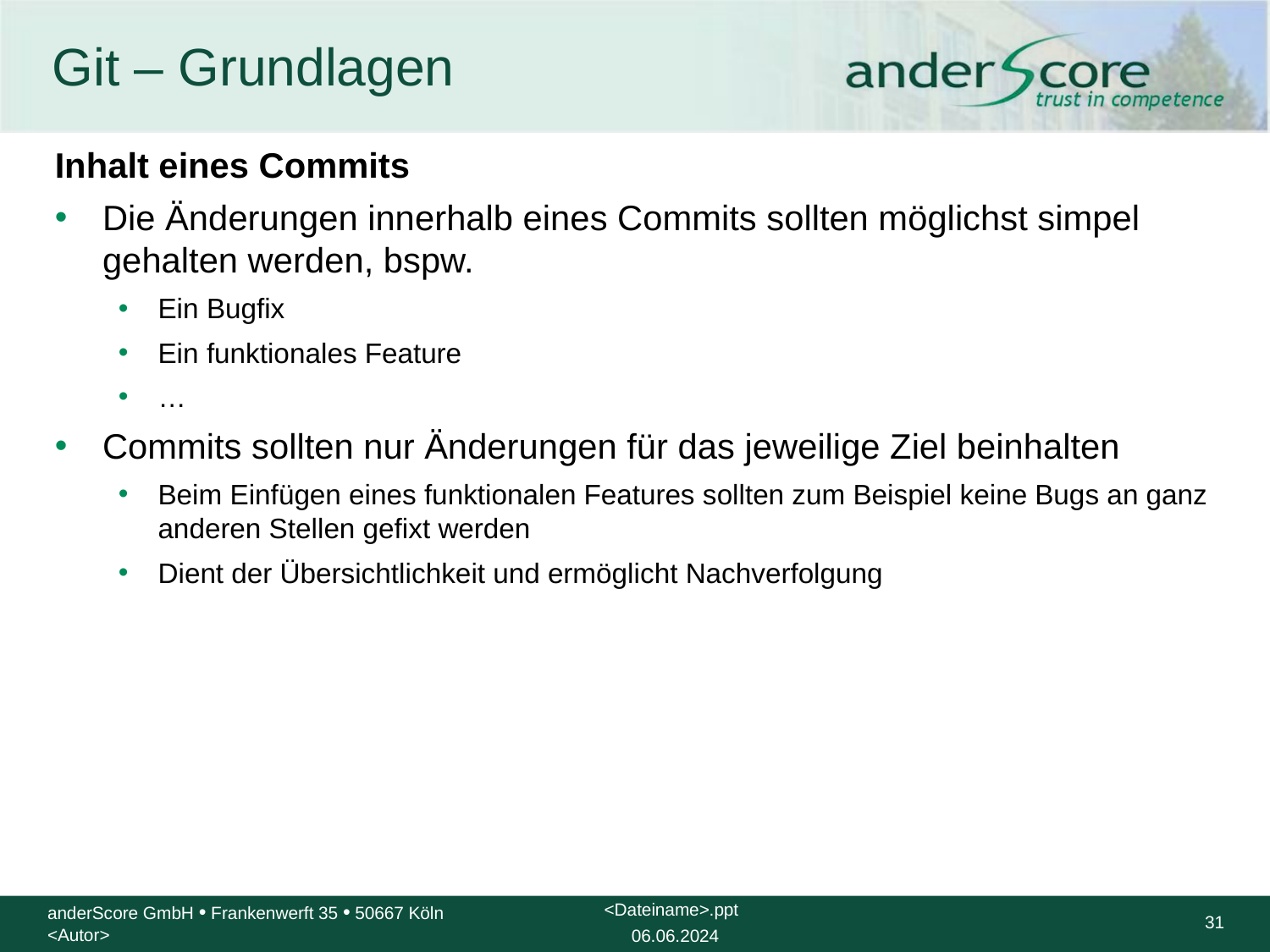

# Git – Grundlagen
Inhalt eines Commits
Die Änderungen innerhalb eines Commits sollten möglichst simpel gehalten werden, bspw.
Ein Bugfix
Ein funktionales Feature
…
Commits sollten nur Änderungen für das jeweilige Ziel beinhalten
Beim Einfügen eines funktionalen Features sollten zum Beispiel keine Bugs an ganz anderen Stellen gefixt werden
Dient der Übersichtlichkeit und ermöglicht Nachverfolgung